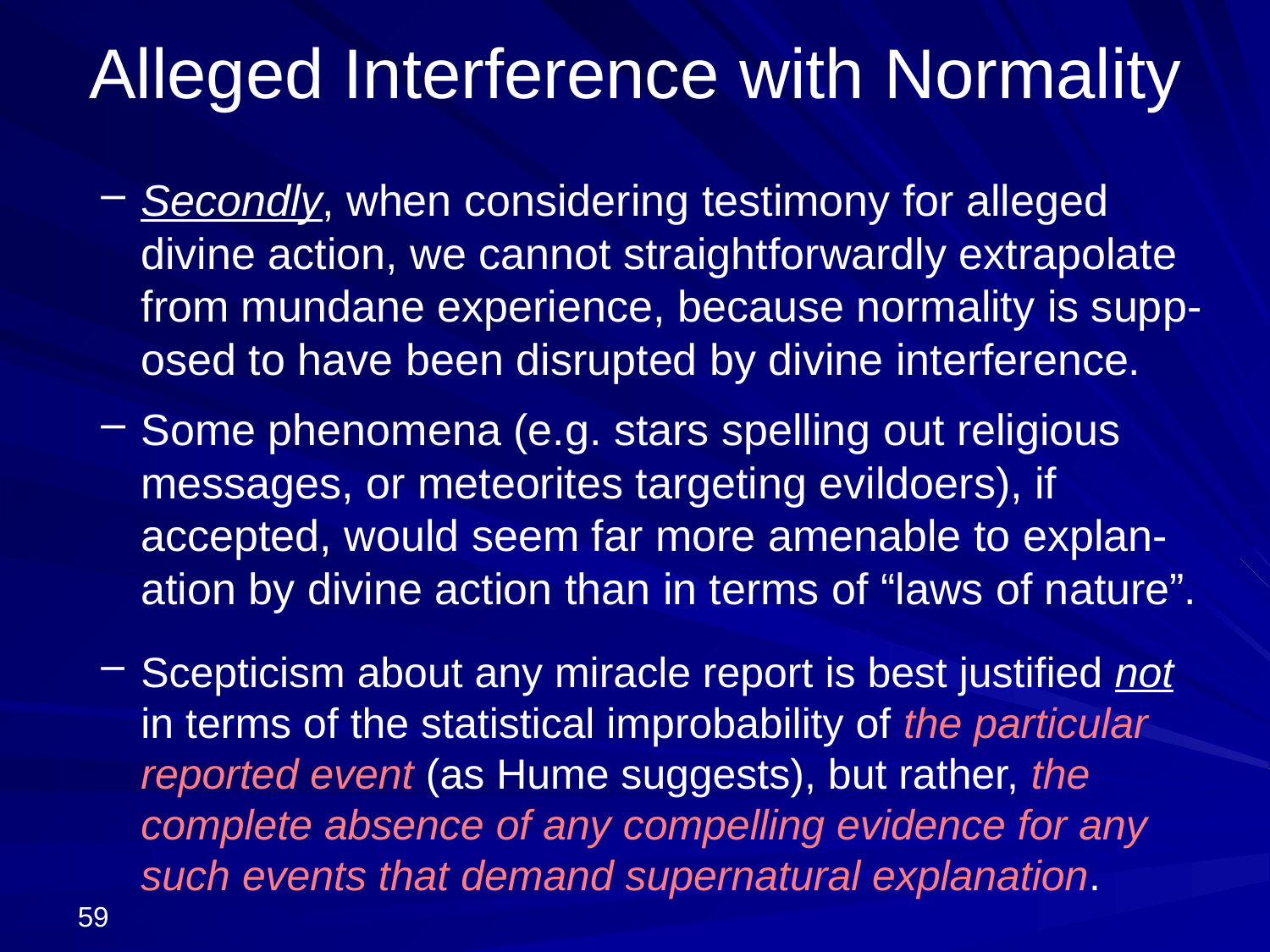

# Alleged Interference with Normality
Secondly, when considering testimony for alleged divine action, we cannot straightforwardly extrapolate from mundane experience, because normality is supp-osed to have been disrupted by divine interference.
Some phenomena (e.g. stars spelling out religious messages, or meteorites targeting evildoers), if accepted, would seem far more amenable to explan-ation by divine action than in terms of “laws of nature”.
Scepticism about any miracle report is best justified not in terms of the statistical improbability of the particular reported event (as Hume suggests), but rather, the complete absence of any compelling evidence for any such events that demand supernatural explanation.
59